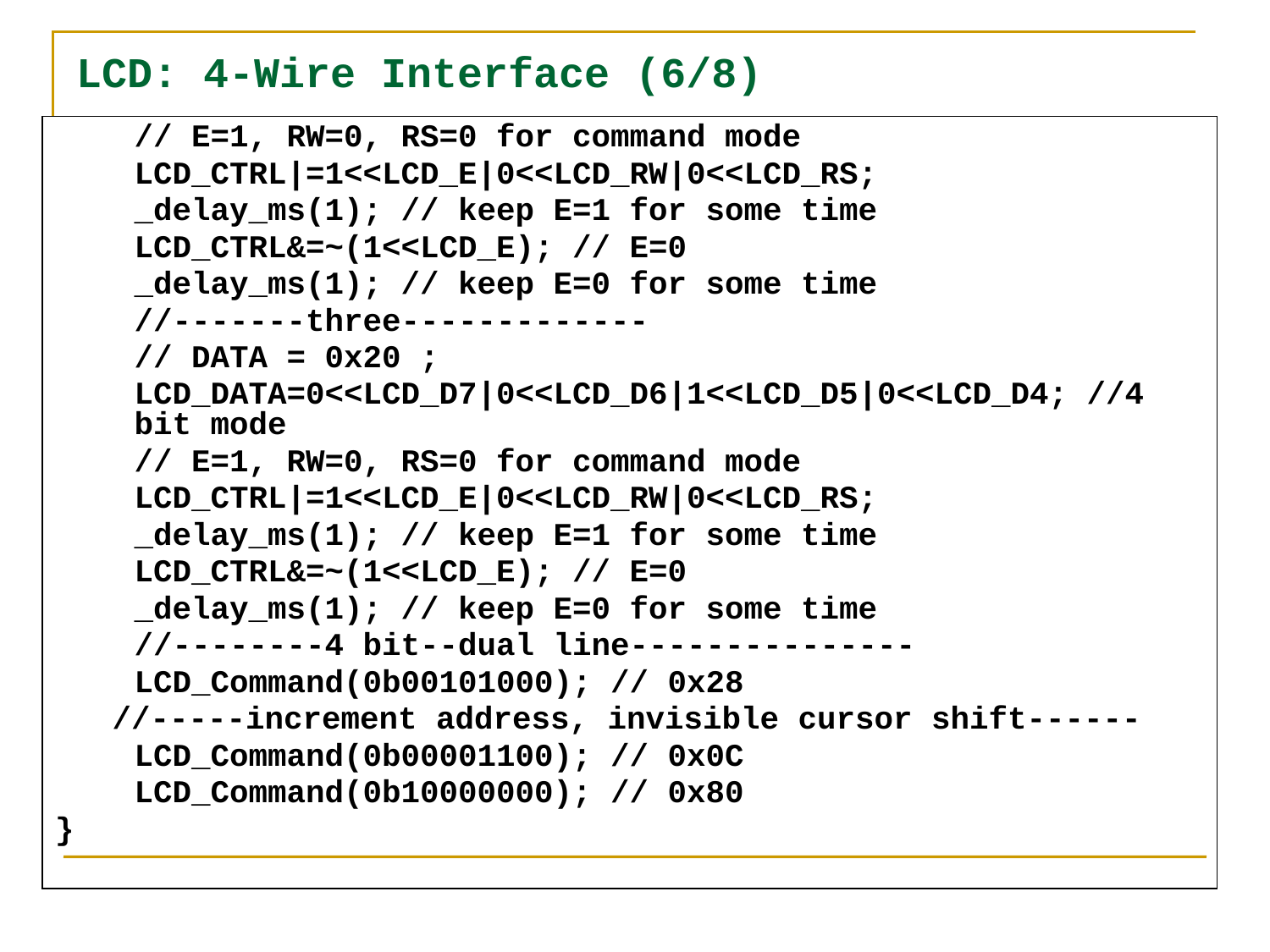

# LCD: 4-Wire Interface (6/8)
	// E=1, RW=0, RS=0 for command mode
	LCD_CTRL|=1<<LCD_E|0<<LCD_RW|0<<LCD_RS;
	_delay_ms(1); // keep E=1 for some time
	LCD_CTRL&=~(1<<LCD_E); // E=0
	_delay_ms(1); // keep E=0 for some time
	//-------three-------------
	// DATA = 0x20 ;
	LCD_DATA=0<<LCD_D7|0<<LCD_D6|1<<LCD_D5|0<<LCD_D4; //4 bit mode
	// E=1, RW=0, RS=0 for command mode
	LCD_CTRL|=1<<LCD_E|0<<LCD_RW|0<<LCD_RS;
	_delay_ms(1); // keep E=1 for some time
	LCD_CTRL&=~(1<<LCD_E); // E=0
	_delay_ms(1); // keep E=0 for some time
	//--------4 bit--dual line---------------
	LCD_Command(0b00101000); // 0x28
   //-----increment address, invisible cursor shift------
	LCD_Command(0b00001100); // 0x0C
	LCD_Command(0b10000000); // 0x80
}